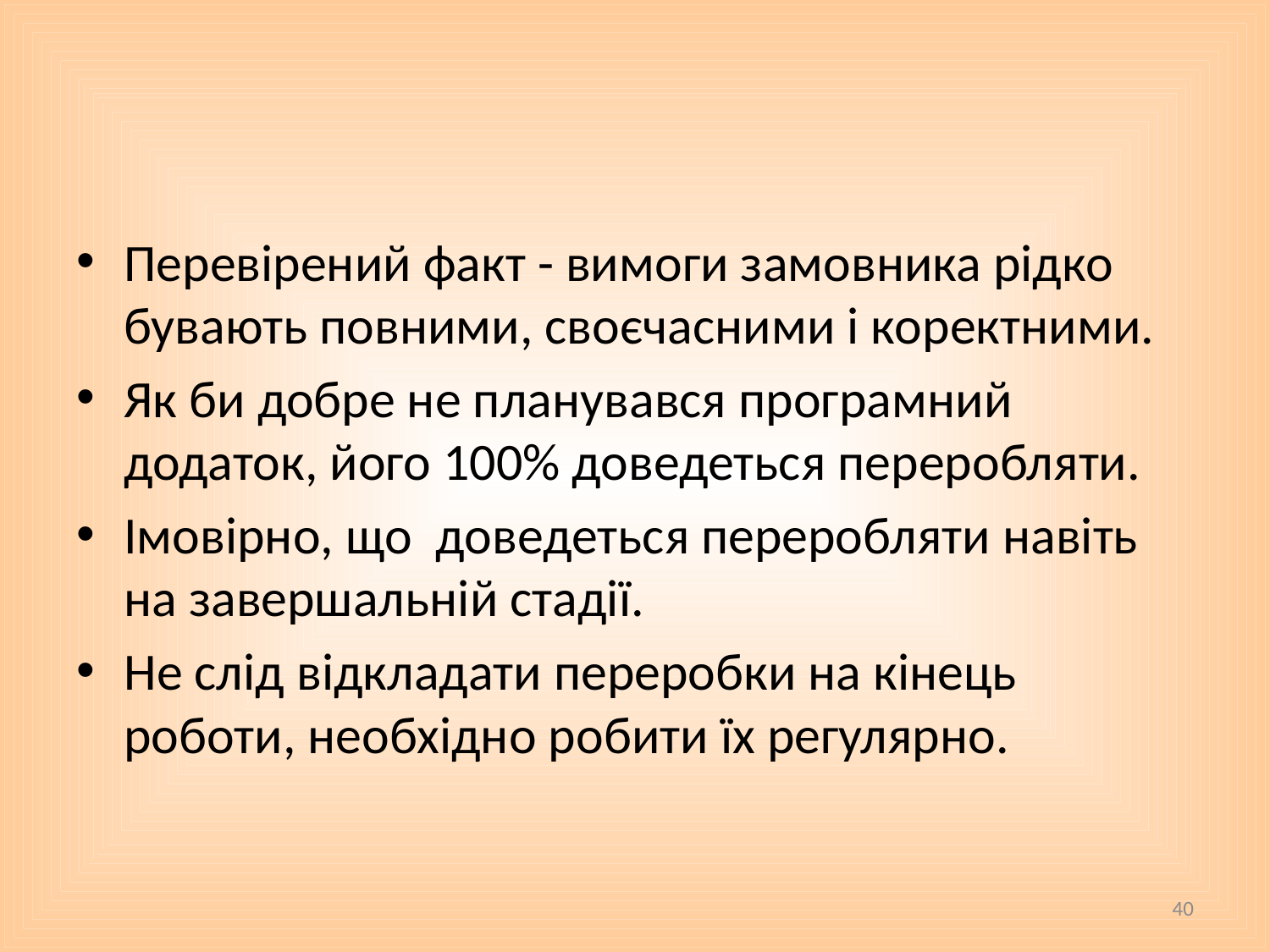

#
Перевірений факт - вимоги замовника рідко бувають повними, своєчасними і коректними.
Як би добре не планувався програмний додаток, його 100% доведеться переробляти.
Імовірно, що  доведеться переробляти навіть на завершальній стадії.
Не слід відкладати переробки на кінець роботи, необхідно робити їх регулярно.
40